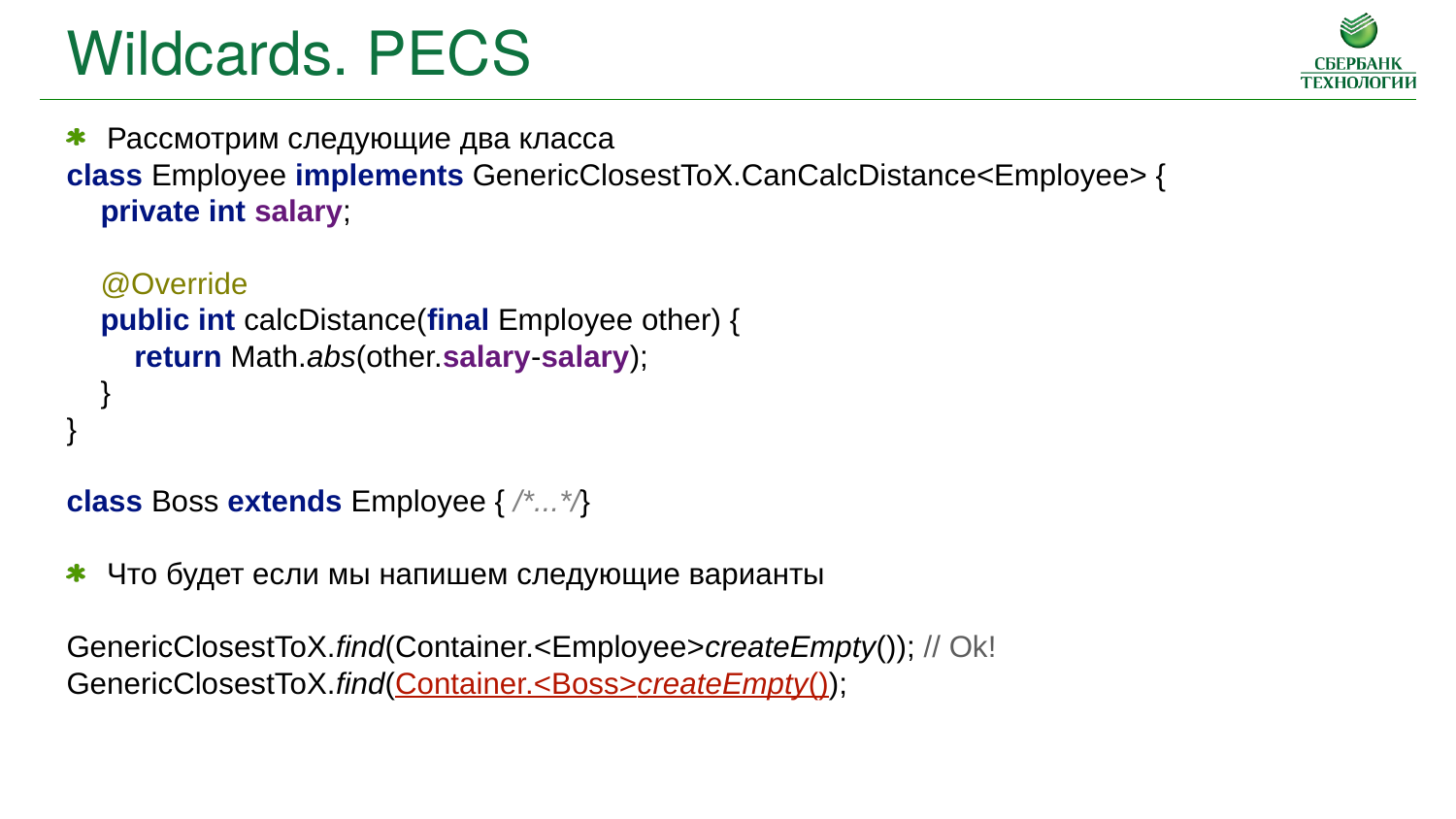

Wildcards. PECS
Рассмотрим следующие два класса
class Employee implements GenericClosestToX.CanCalcDistance<Employee> {
    private int salary;

    @Override
    public int calcDistance(final Employee other) {
        return Math.abs(other.salary-salary);
    }
}

class Boss extends Employee { /*...*/}

Что будет если мы напишем следующие варианты

GenericClosestToX.find(Container.<Employee>createEmpty()); // Ok!
GenericClosestToX.find(Container.<Boss>createEmpty());